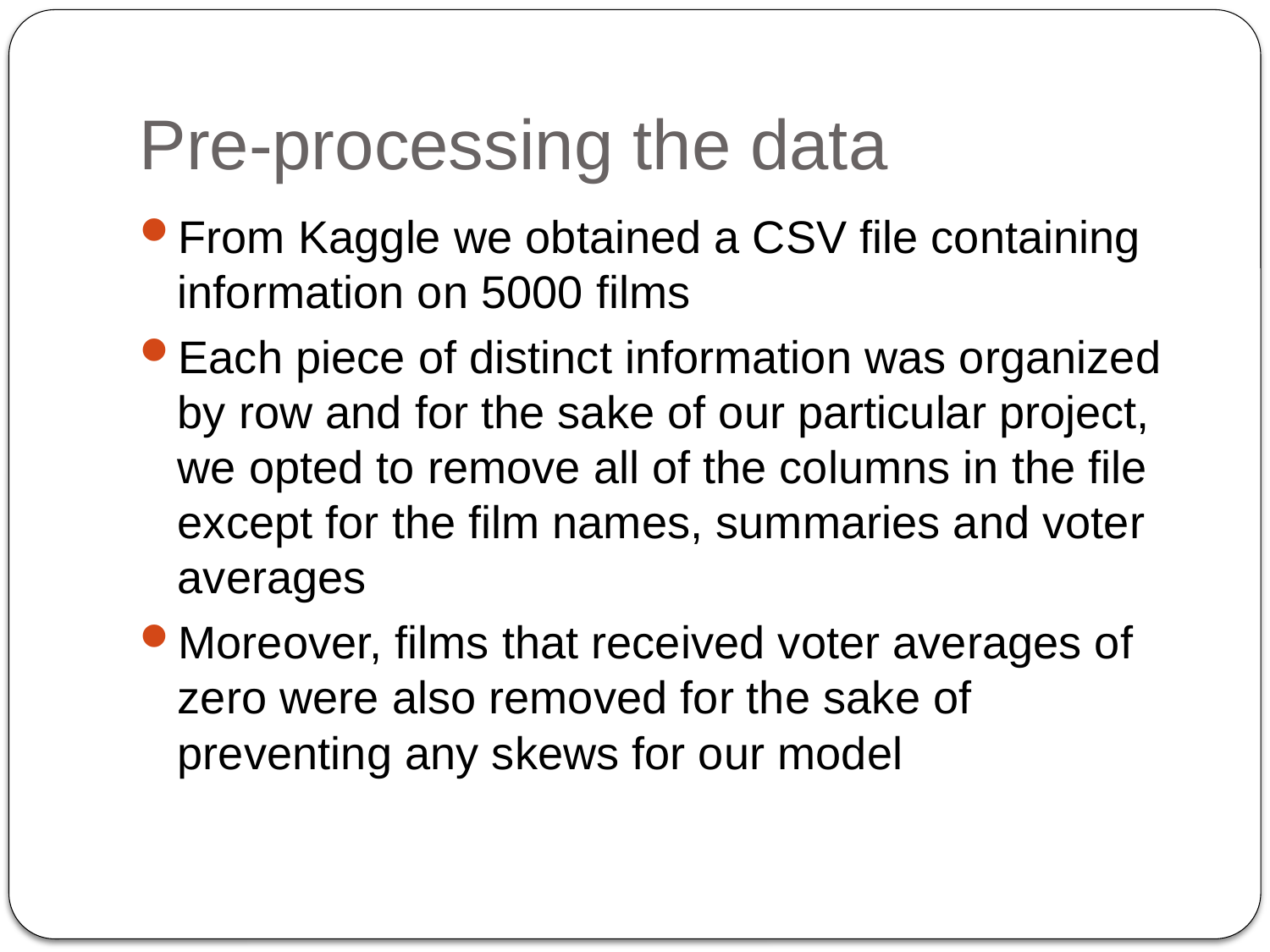

# Pre-processing the data
From Kaggle we obtained a CSV file containing information on 5000 films
Each piece of distinct information was organized by row and for the sake of our particular project, we opted to remove all of the columns in the file except for the film names, summaries and voter averages
Moreover, films that received voter averages of zero were also removed for the sake of preventing any skews for our model